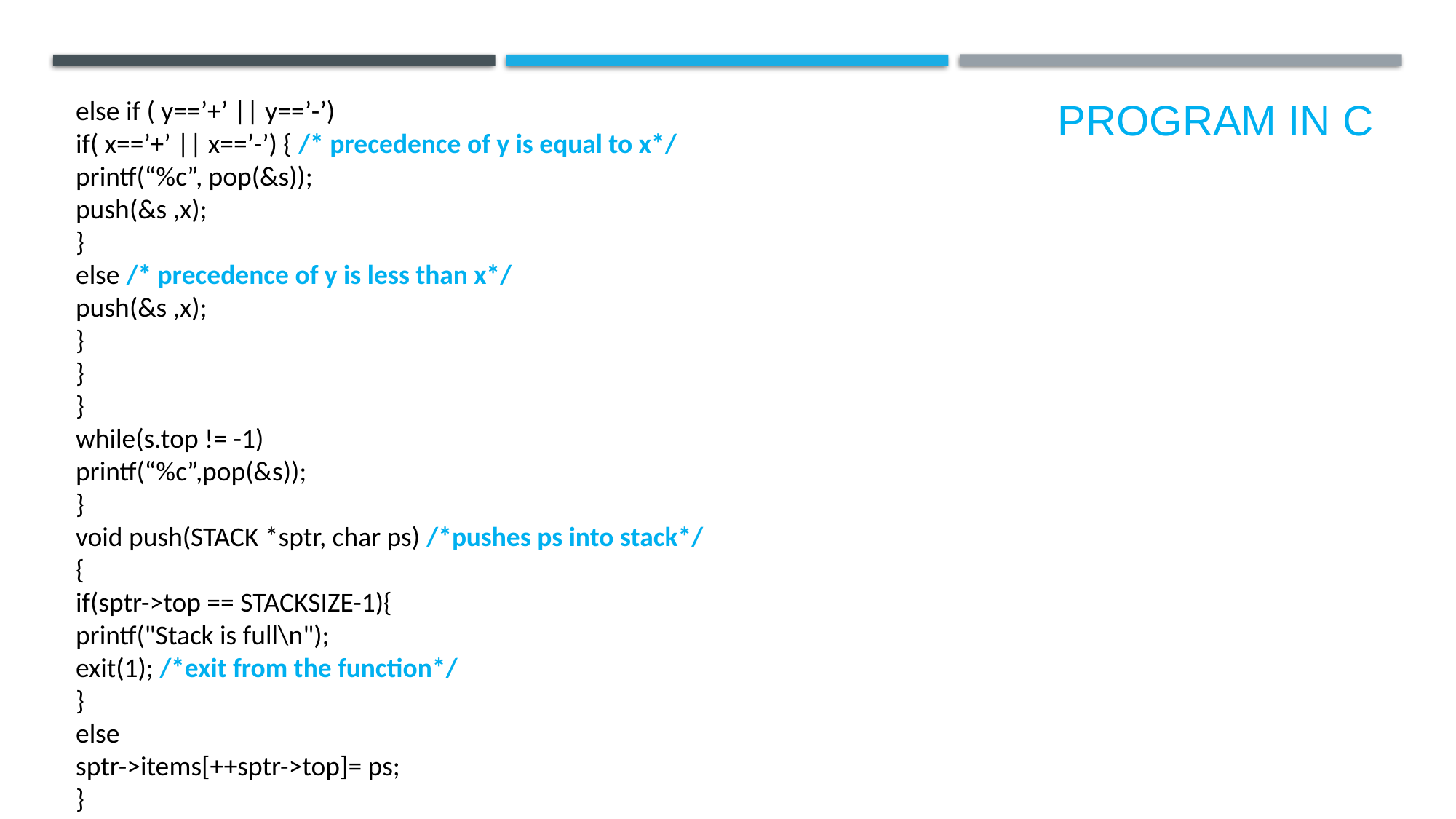

else if ( y==’+’ || y==’-’)
if( x==’+’ || x==’-’) { /* precedence of y is equal to x*/
printf(“%c”, pop(&s));
push(&s ,x);
}
else /* precedence of y is less than x*/
push(&s ,x);
}
}
}
while(s.top != -1)
printf(“%c”,pop(&s));
}
void push(STACK *sptr, char ps) /*pushes ps into stack*/
{
if(sptr->top == STACKSIZE-1){
printf("Stack is full\n");
exit(1); /*exit from the function*/
}
else
sptr->items[++sptr->top]= ps;
}
PROGRAM IN C